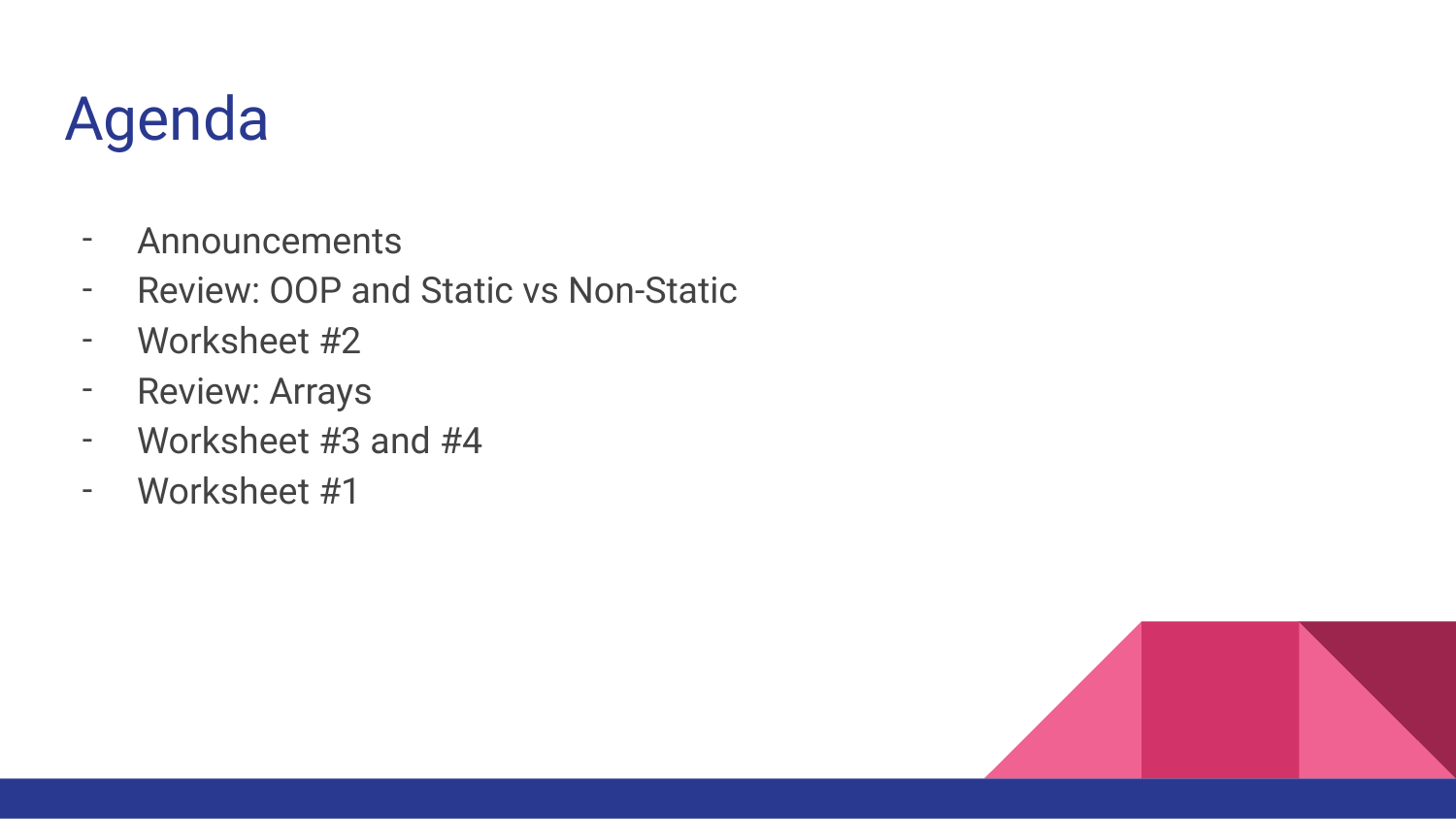

# Agenda
Announcements
Review: OOP and Static vs Non-Static
Worksheet #2
Review: Arrays
Worksheet #3 and #4
Worksheet #1